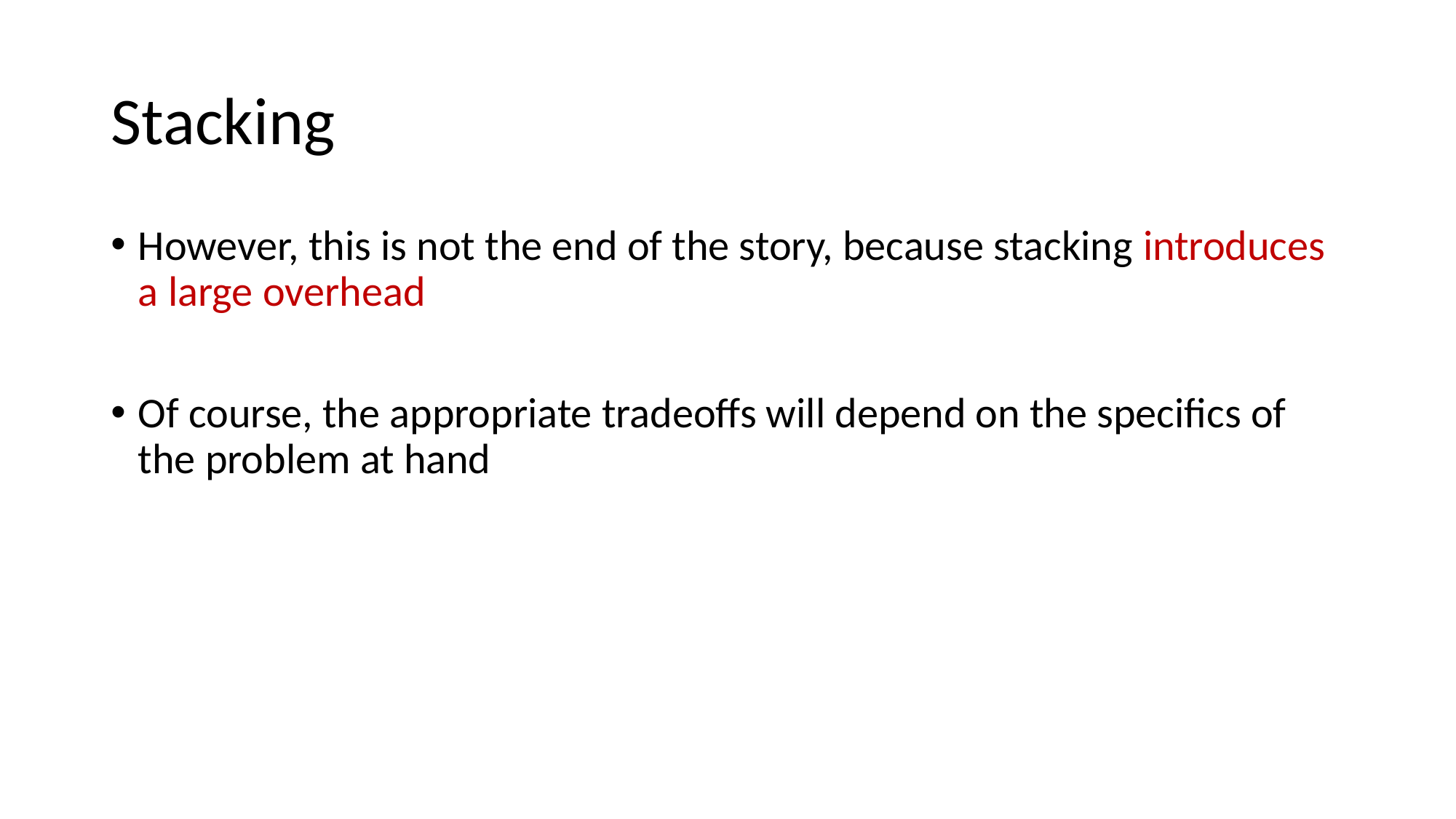

# Stacking
However, this is not the end of the story, because stacking introduces a large overhead

Of course, the appropriate tradeoffs will depend on the specifics of the problem at hand